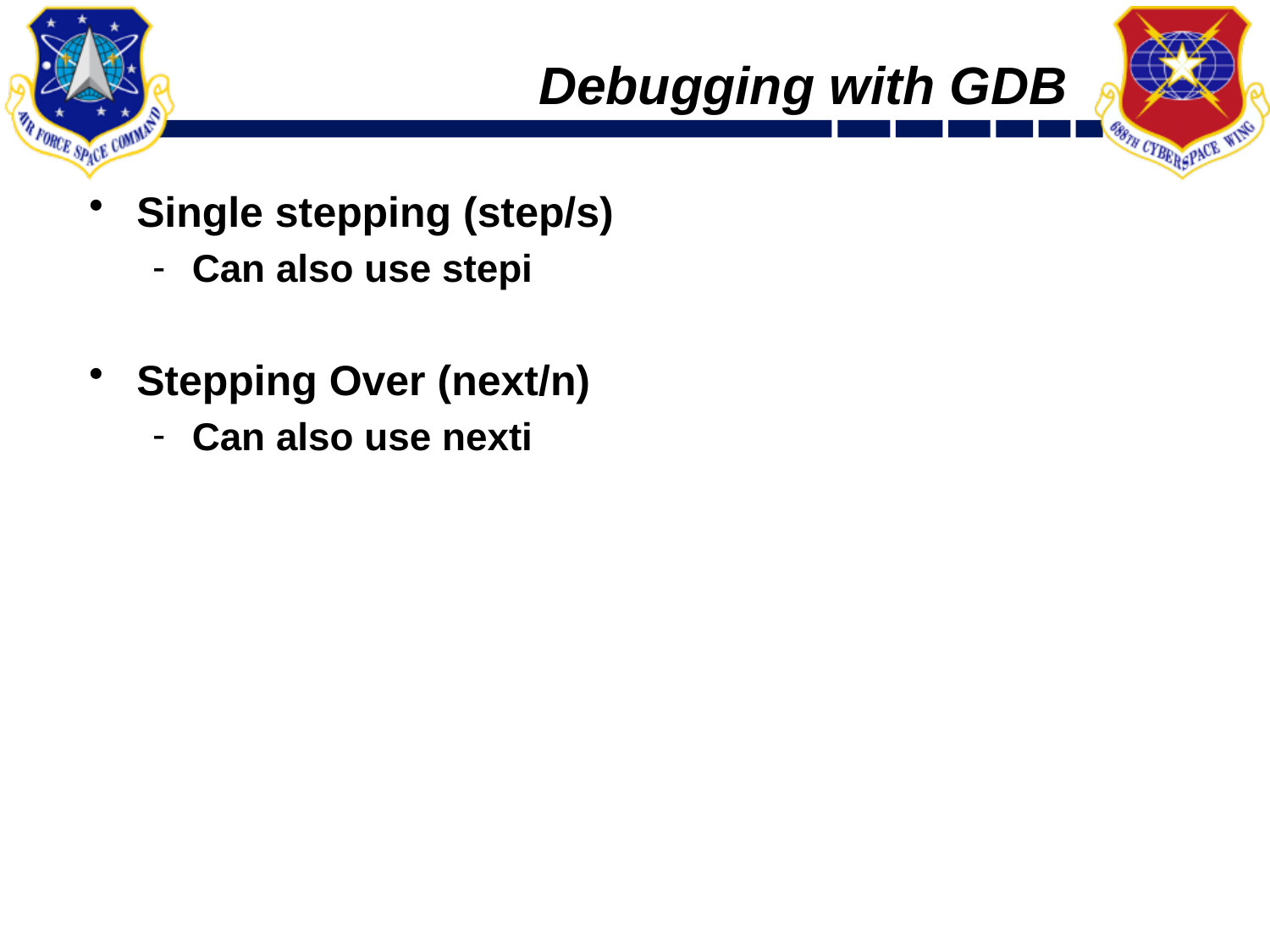

# Debugging with GDB
Single stepping (step/s)
Can also use stepi

Stepping Over (next/n)
Can also use nexti